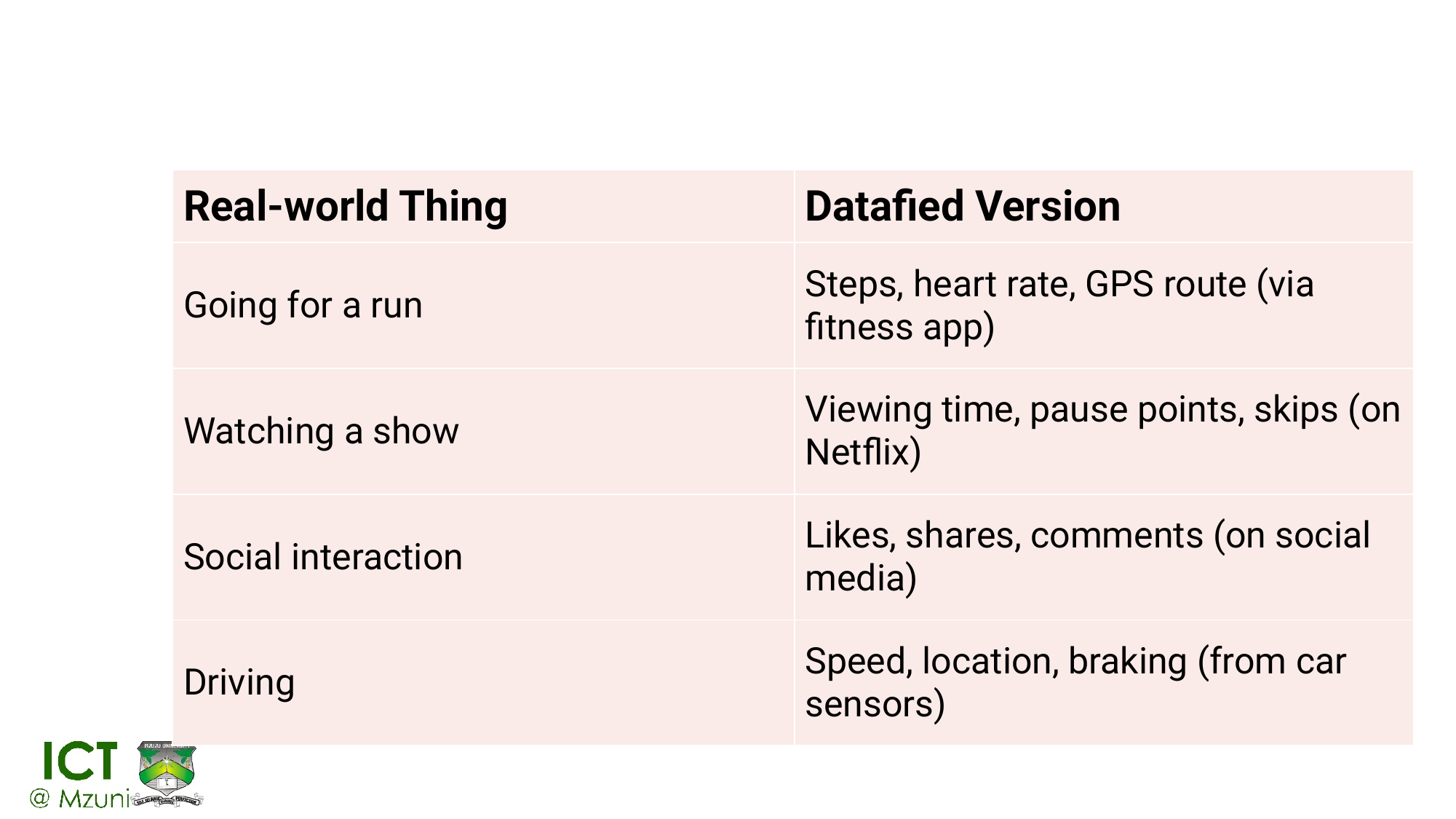

#
| Real-world Thing | Datafied Version |
| --- | --- |
| Going for a run | Steps, heart rate, GPS route (via fitness app) |
| Watching a show | Viewing time, pause points, skips (on Netflix) |
| Social interaction | Likes, shares, comments (on social media) |
| Driving | Speed, location, braking (from car sensors) |